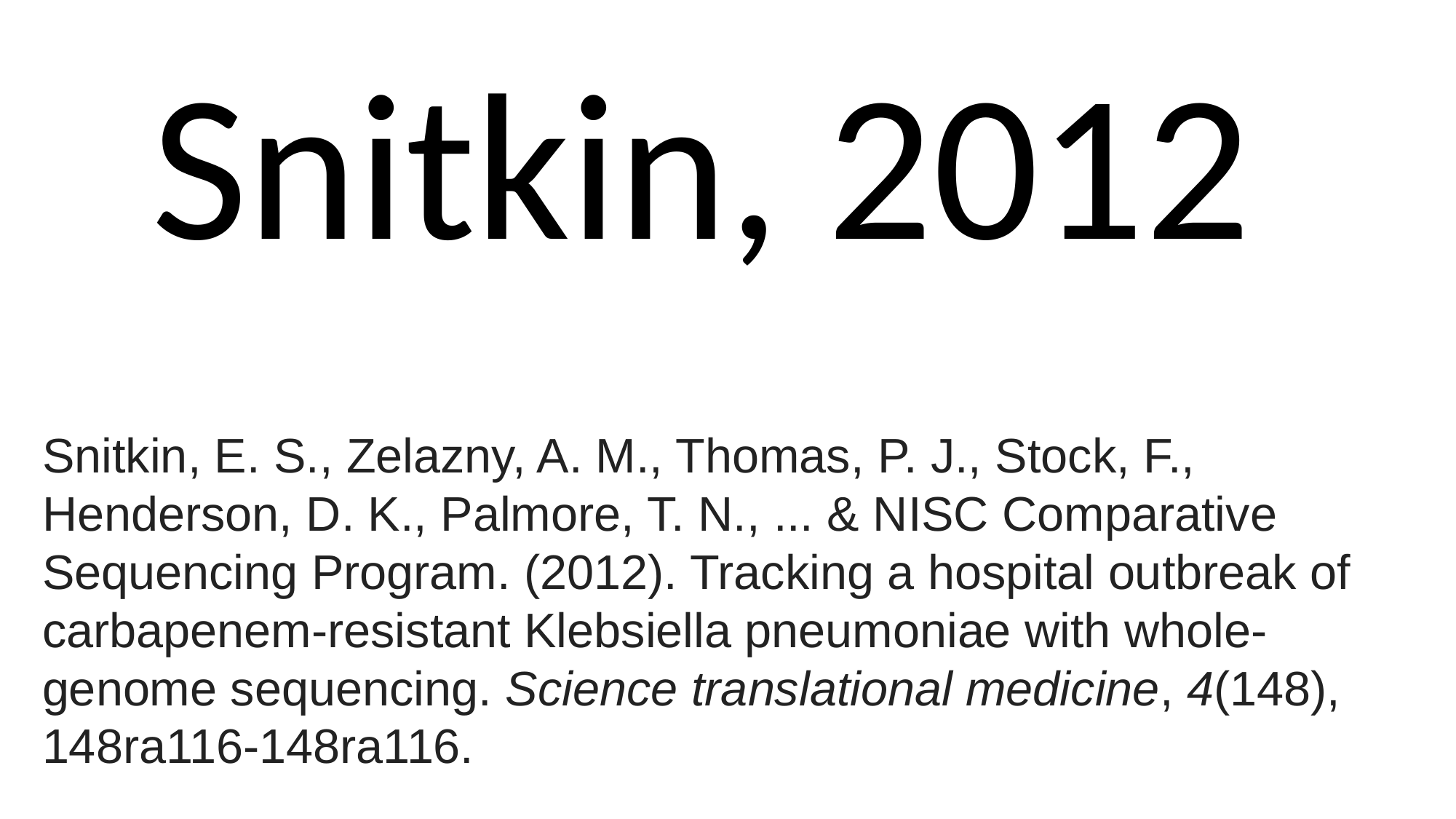

# Snitkin, 2012
Snitkin, E. S., Zelazny, A. M., Thomas, P. J., Stock, F., Henderson, D. K., Palmore, T. N., ... & NISC Comparative Sequencing Program. (2012). Tracking a hospital outbreak of carbapenem-resistant Klebsiella pneumoniae with whole-genome sequencing. Science translational medicine, 4(148), 148ra116-148ra116.